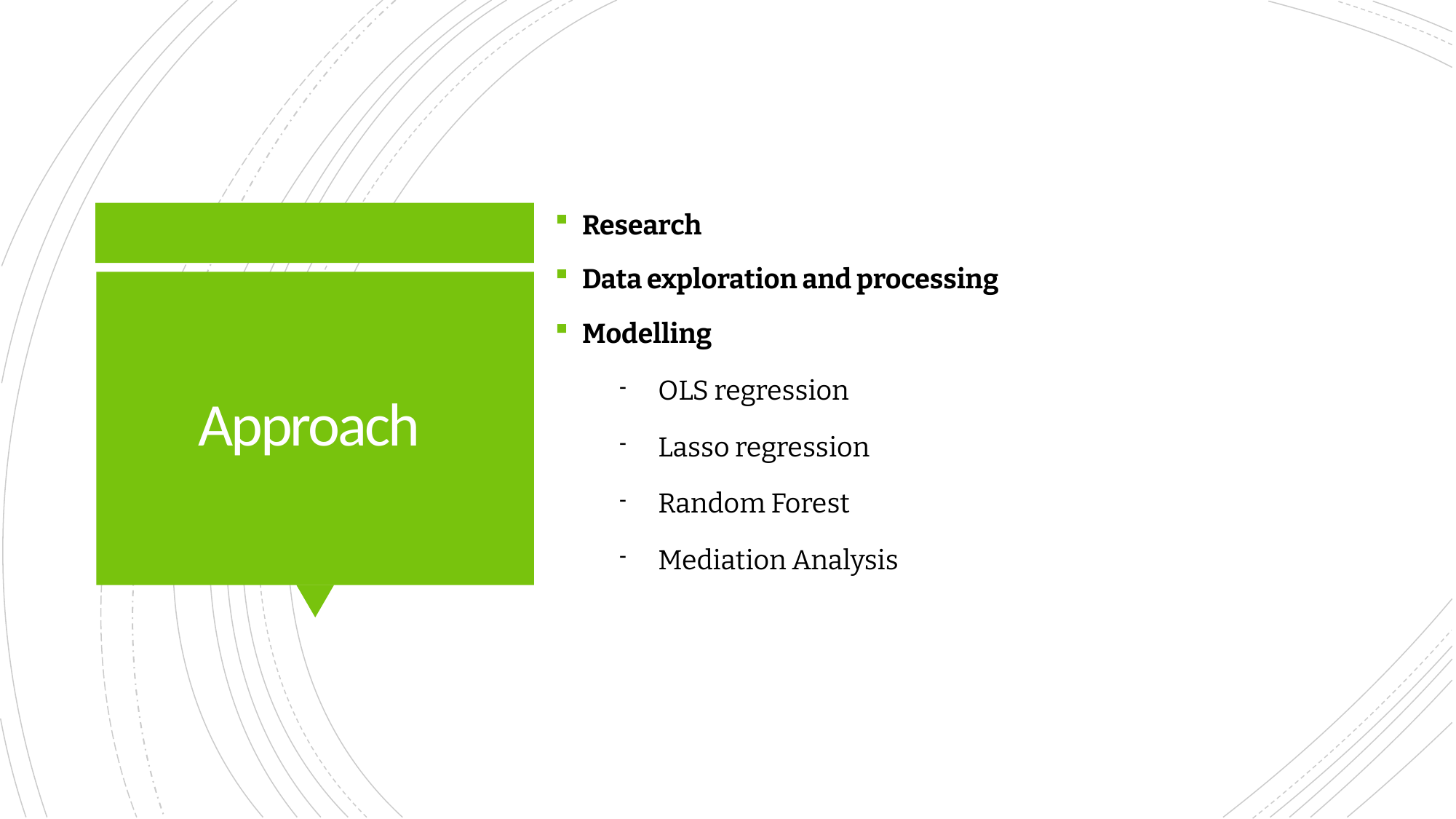

Research
Data exploration and processing
Modelling
OLS regression
Lasso regression
Random Forest
Mediation Analysis
# Approach